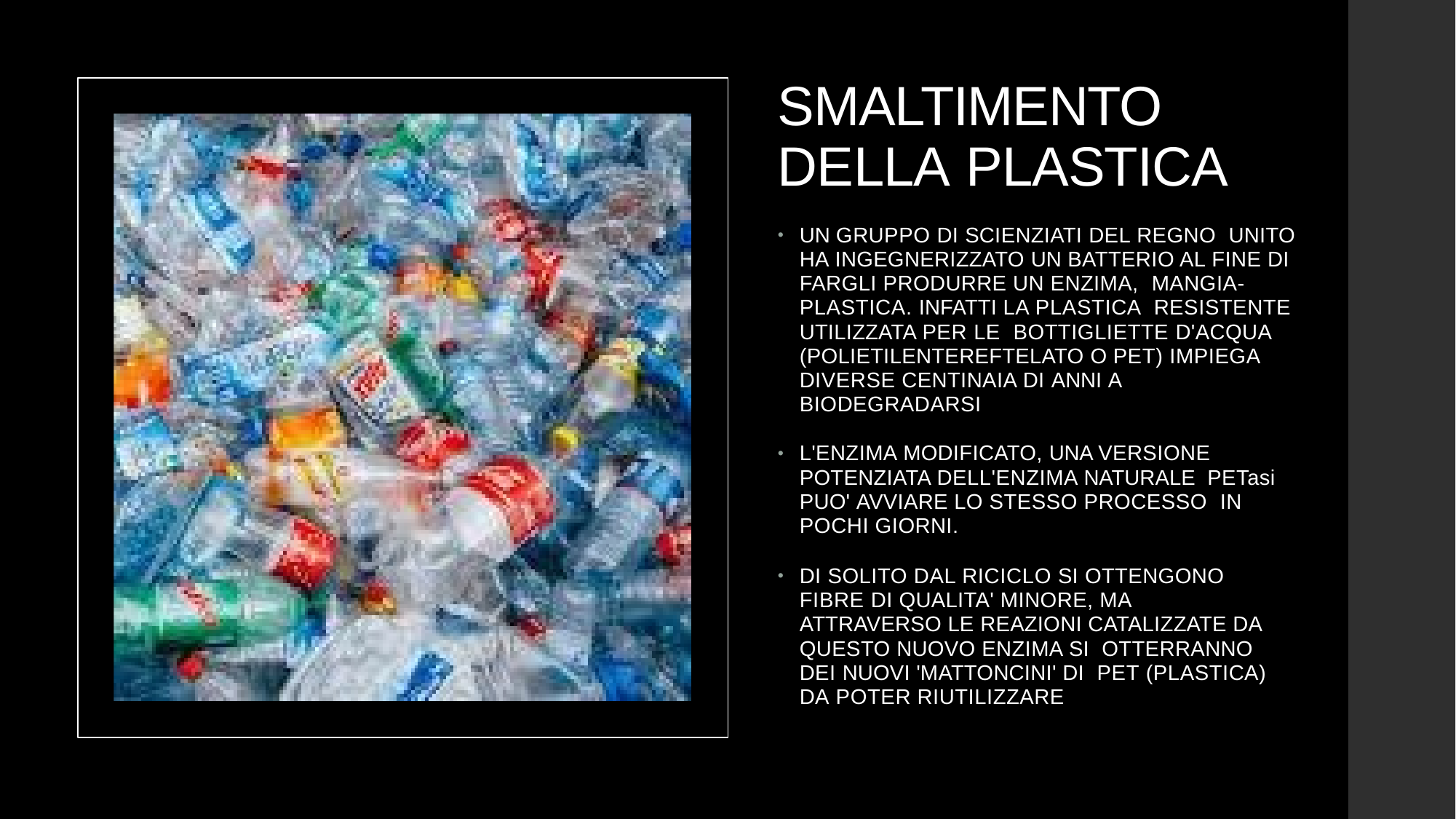

# SMALTIMENTO  DELLA PLASTICA

UN GRUPPO DI SCIENZIATI DEL REGNO  UNITO HA INGEGNERIZZATO UN BATTERIO AL FINE DI FARGLI PRODURRE UN ENZIMA,  MANGIA-  PLASTICA. INFATTI LA PLASTICA  RESISTENTE UTILIZZATA PER LE  BOTTIGLIETTE D'ACQUA  (POLIETILENTEREFTELATO O PET) IMPIEGA  DIVERSE CENTINAIA DI ANNI A  BIODEGRADARSI

L'ENZIMA MODIFICATO, UNA VERSIONE  POTENZIATA DELL'ENZIMA NATURALE  PETasi PUO' AVVIARE LO STESSO PROCESSO  IN POCHI GIORNI.

DI SOLITO DAL RICICLO SI OTTENGONO  FIBRE DI QUALITA' MINORE, MA  ATTRAVERSO LE REAZIONI CATALIZZATE DA QUESTO NUOVO ENZIMA SI  OTTERRANNO DEI NUOVI 'MATTONCINI' DI  PET (PLASTICA) DA POTER RIUTILIZZARE